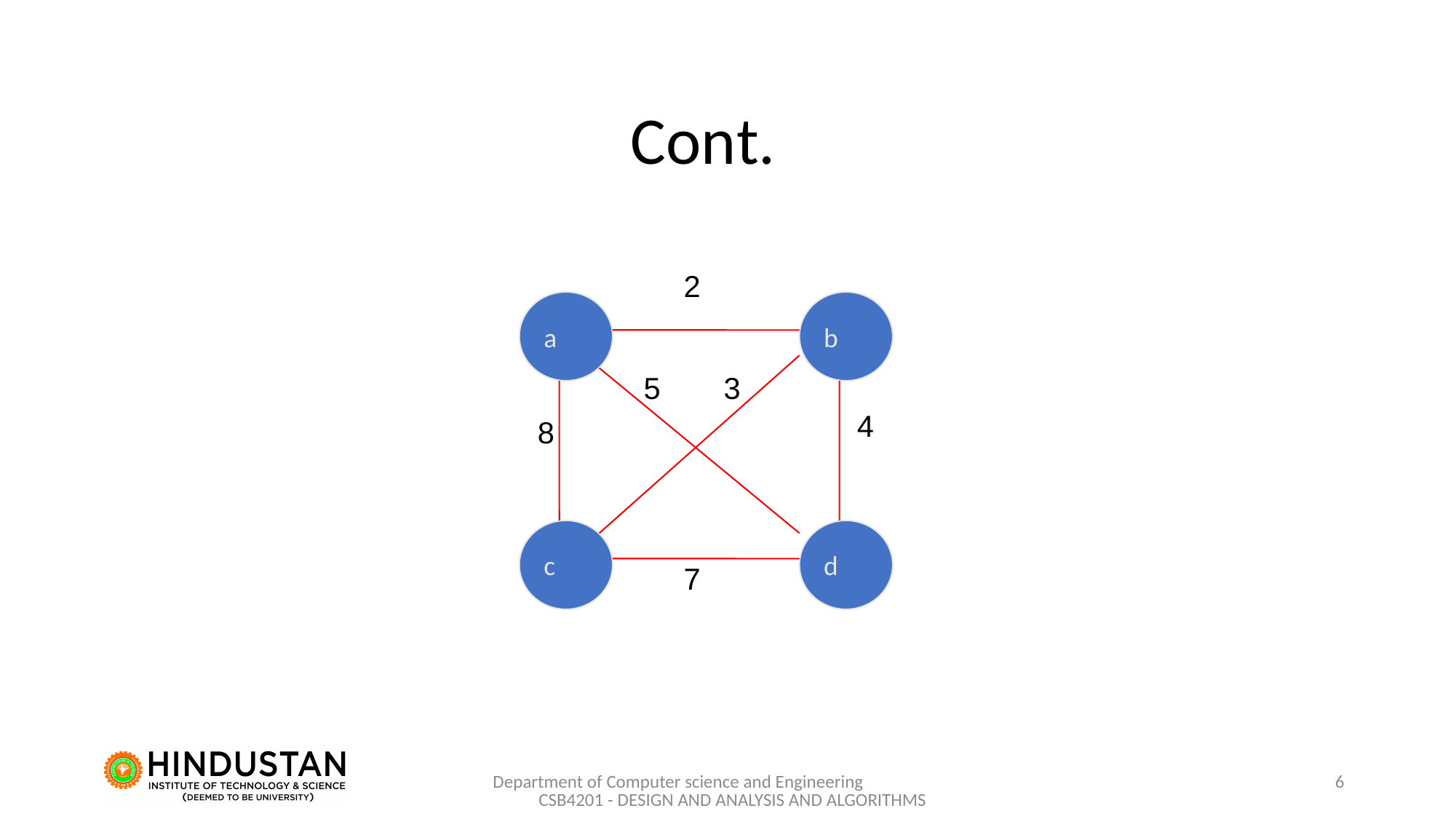

# Cont.
2
a
b

5
3

4
8
c
d
7

Department of Computer science and Engineering                                  CSB4201 - DESIGN AND ANALYSIS AND ALGORITHMS
6